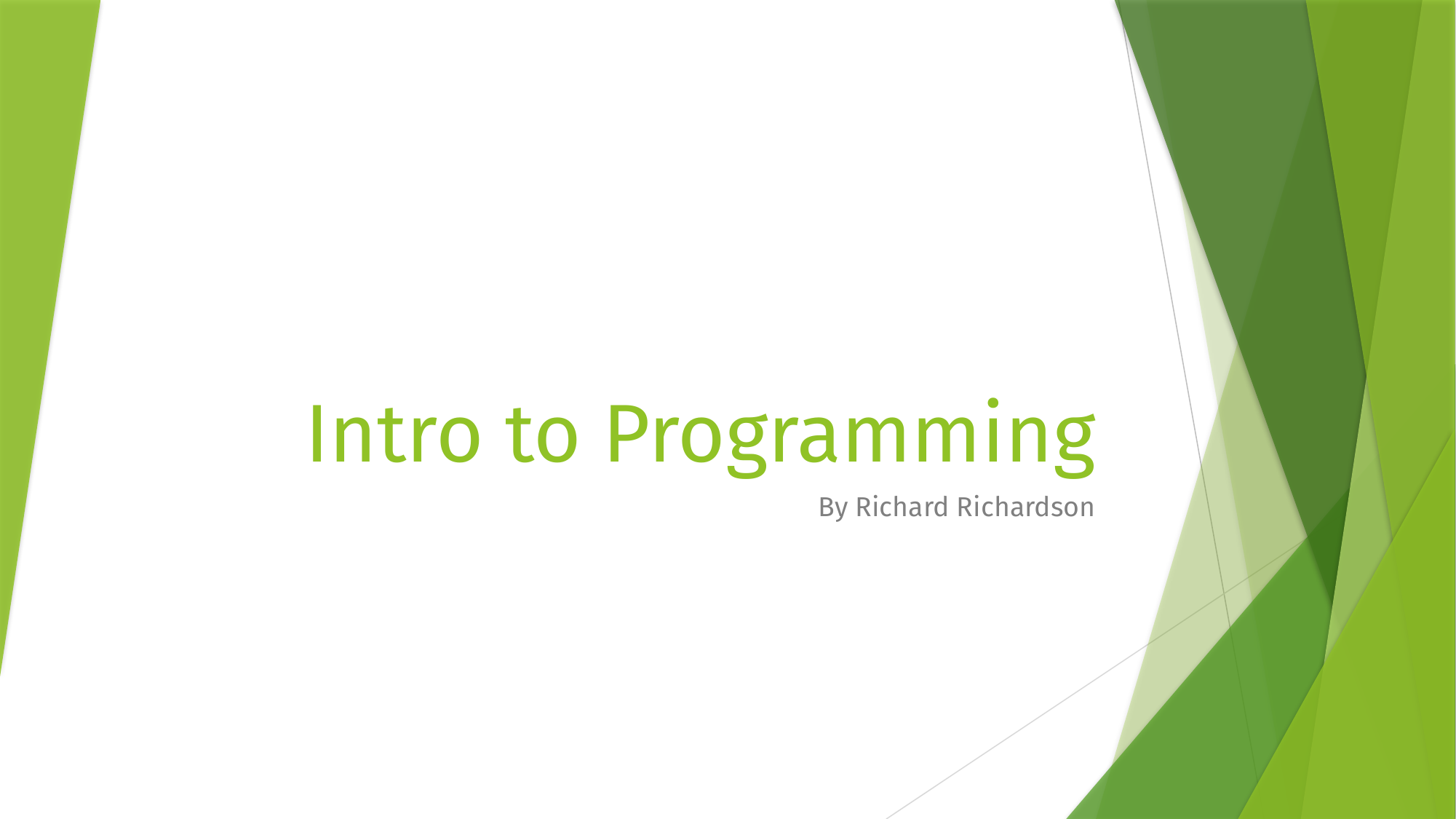

# Intro to Programming
By Richard Richardson